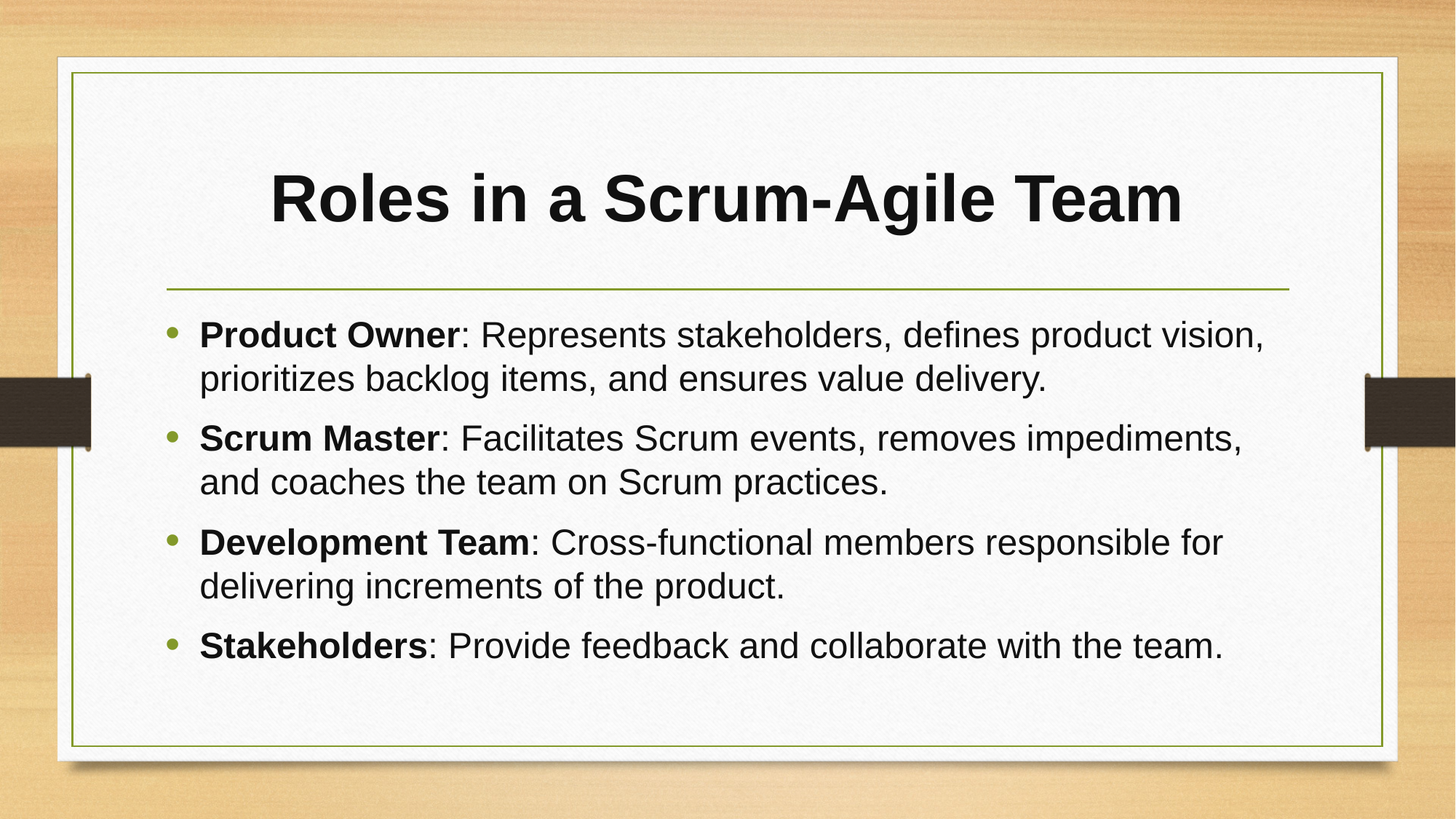

# Roles in a Scrum-Agile Team
Product Owner: Represents stakeholders, defines product vision, prioritizes backlog items, and ensures value delivery.
Scrum Master: Facilitates Scrum events, removes impediments, and coaches the team on Scrum practices.
Development Team: Cross-functional members responsible for delivering increments of the product.
Stakeholders: Provide feedback and collaborate with the team.